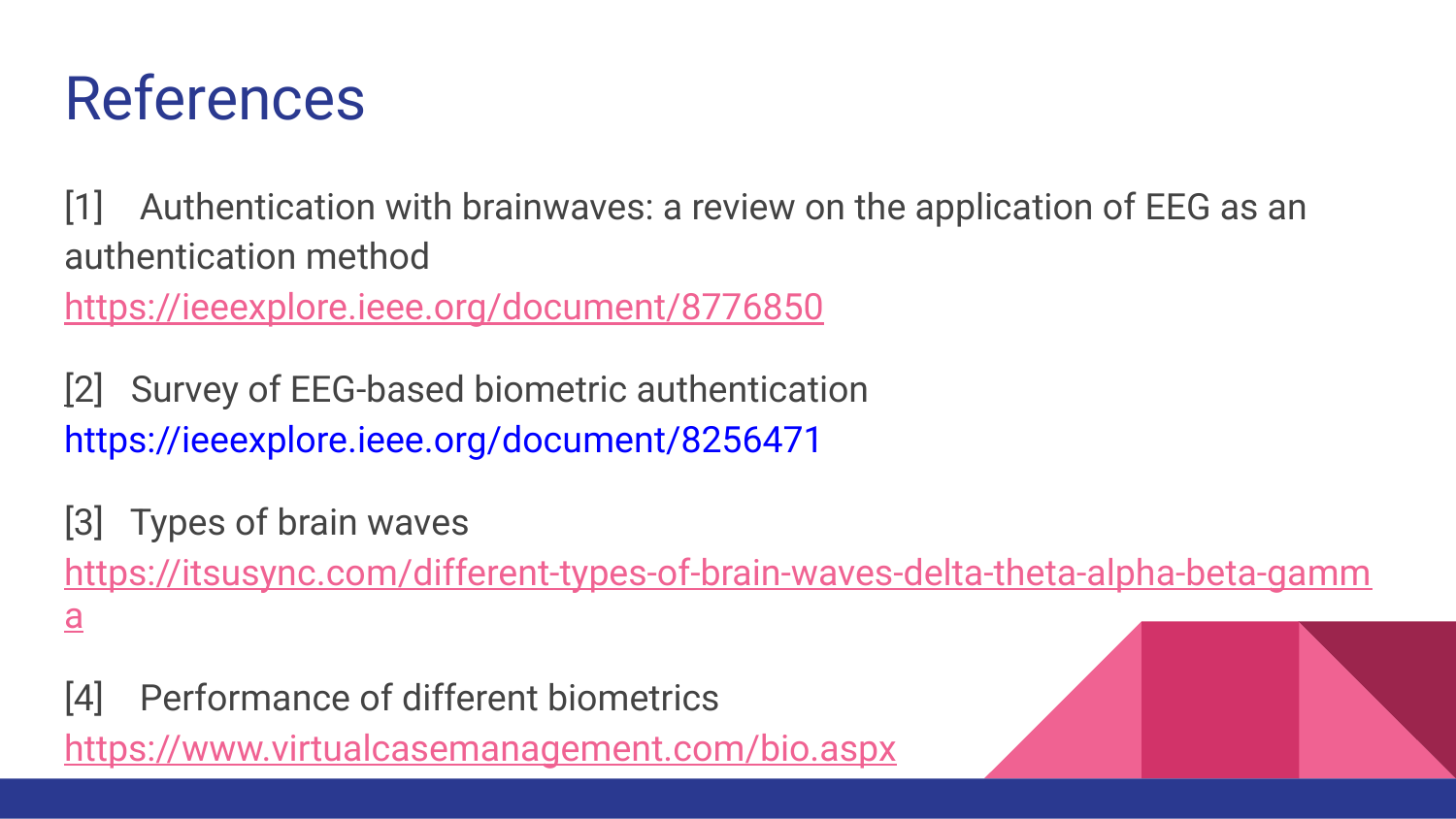

# References
[1]    Authentication with brainwaves: a review on the application of EEG as an authentication method
https://ieeexplore.ieee.org/document/8776850
[2]   Survey of EEG-based biometric authentication
https://ieeexplore.ieee.org/document/8256471
[3]   Types of brain waves
https://itsusync.com/different-types-of-brain-waves-delta-theta-alpha-beta-gamma
[4]    Performance of different biometrics
https://www.virtualcasemanagement.com/bio.aspx